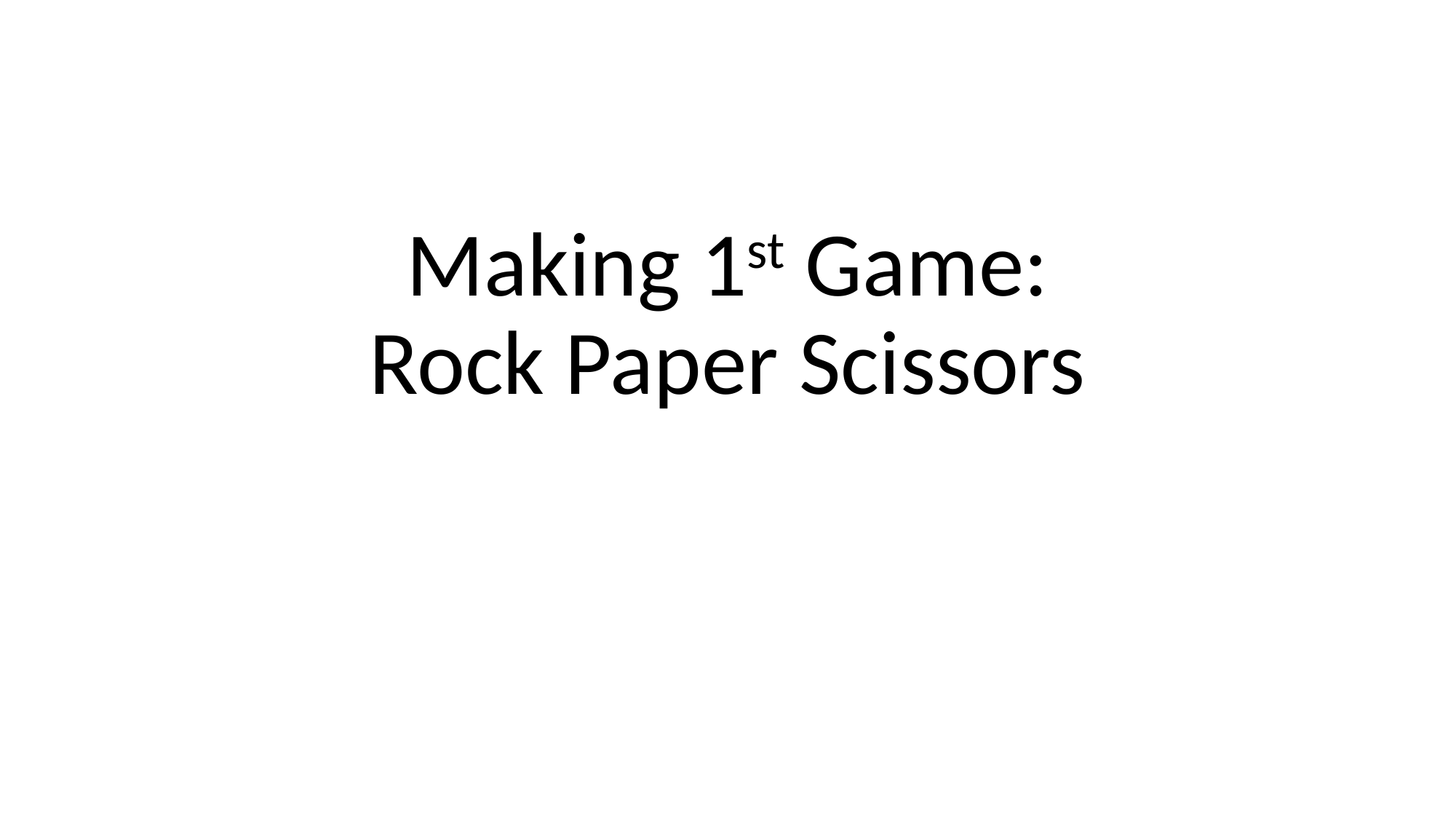

# Making 1st Game: Rock Paper Scissors